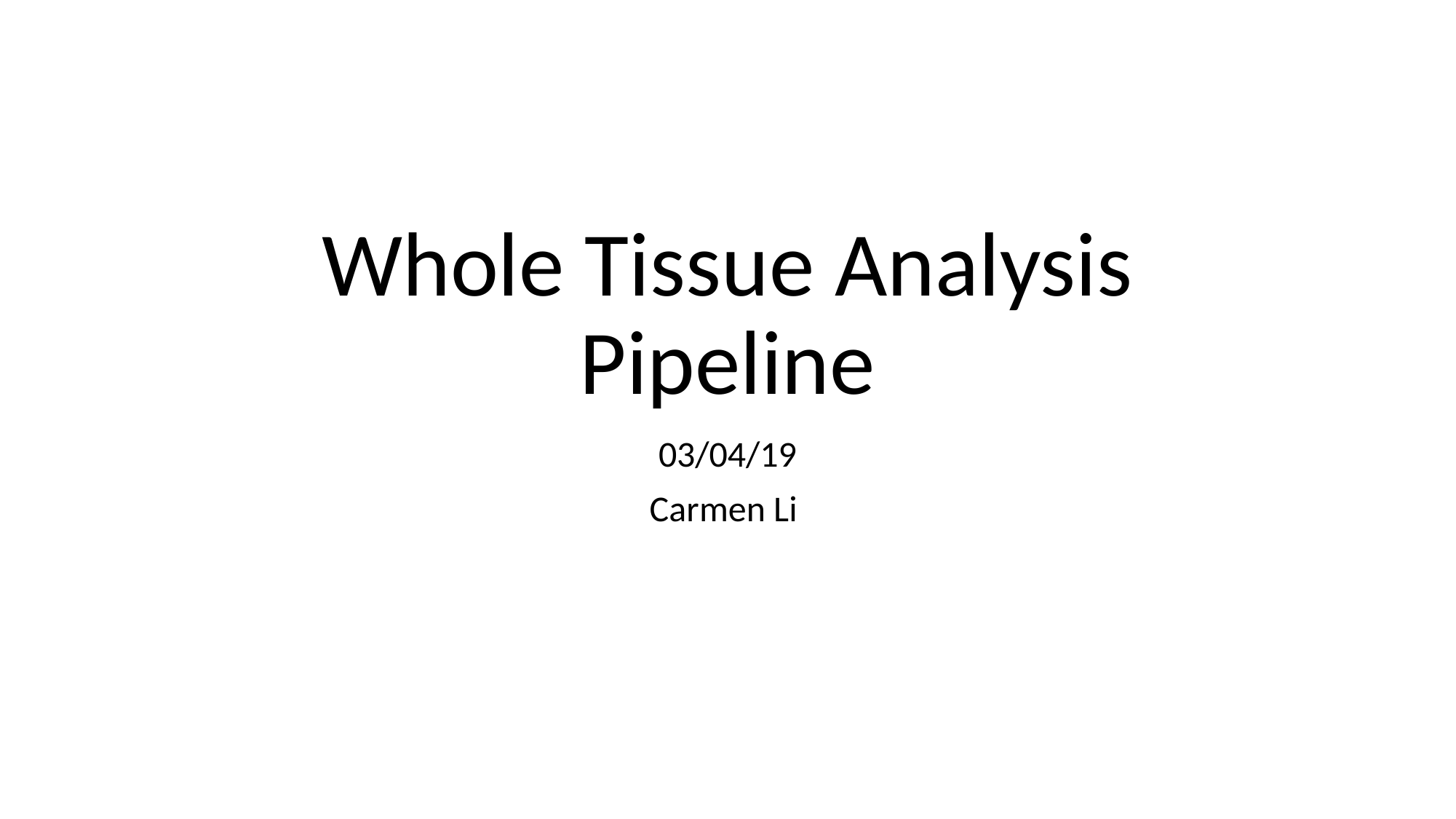

# Whole Tissue Analysis Pipeline
03/04/19
Carmen Li